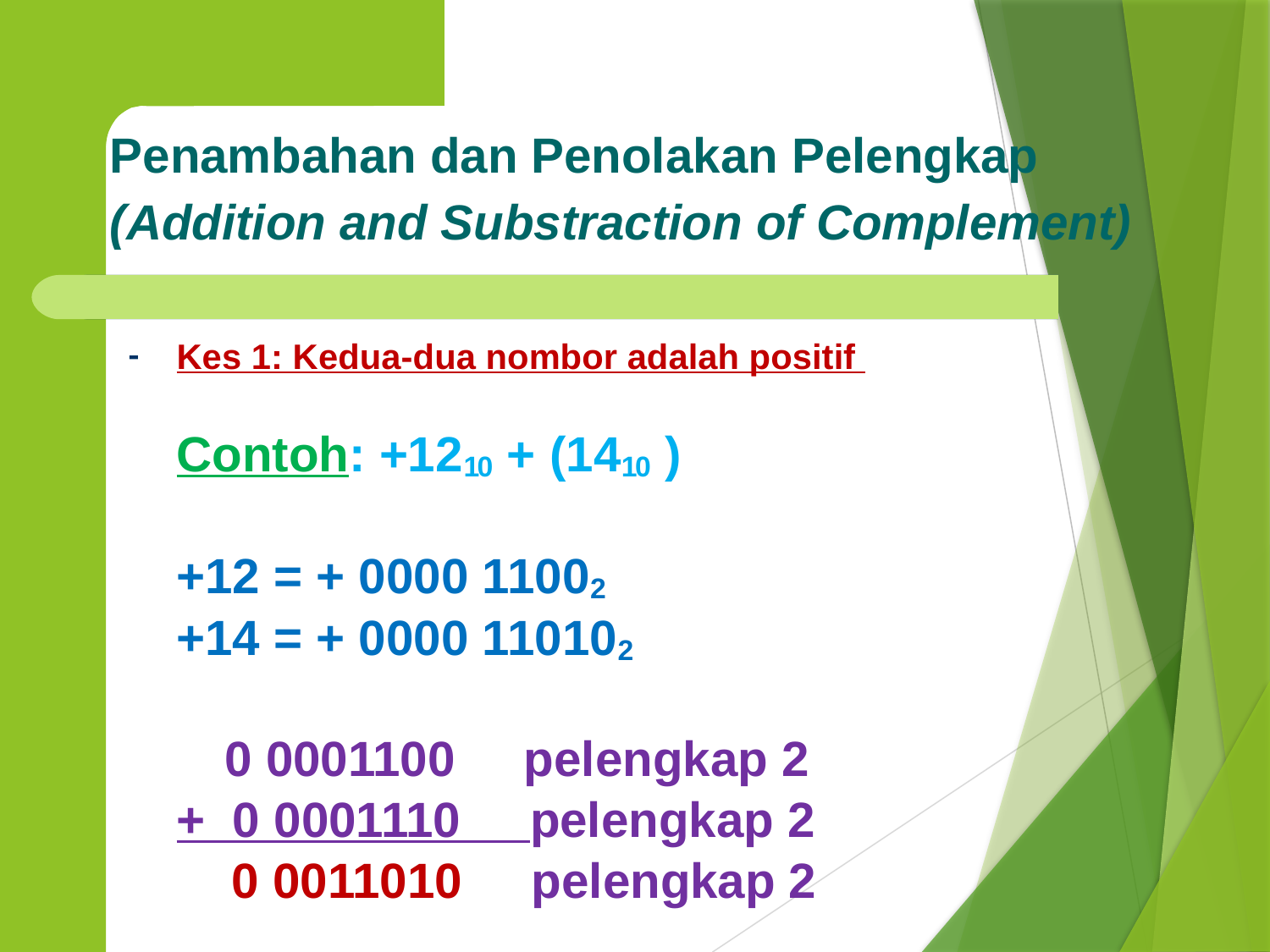

Penambahan dan Penolakan Pelengkap
(Addition and Substraction of Complement)

−
Kes 1: Kedua-dua nombor adalah positif

Contoh: +1210 + (1410 )

+12 = + 0000 11002
+14 = + 0000 110102

      0 0001100     pelengkap 2
+  0 0001110     pelengkap 2
    0 0011010     pelengkap 2